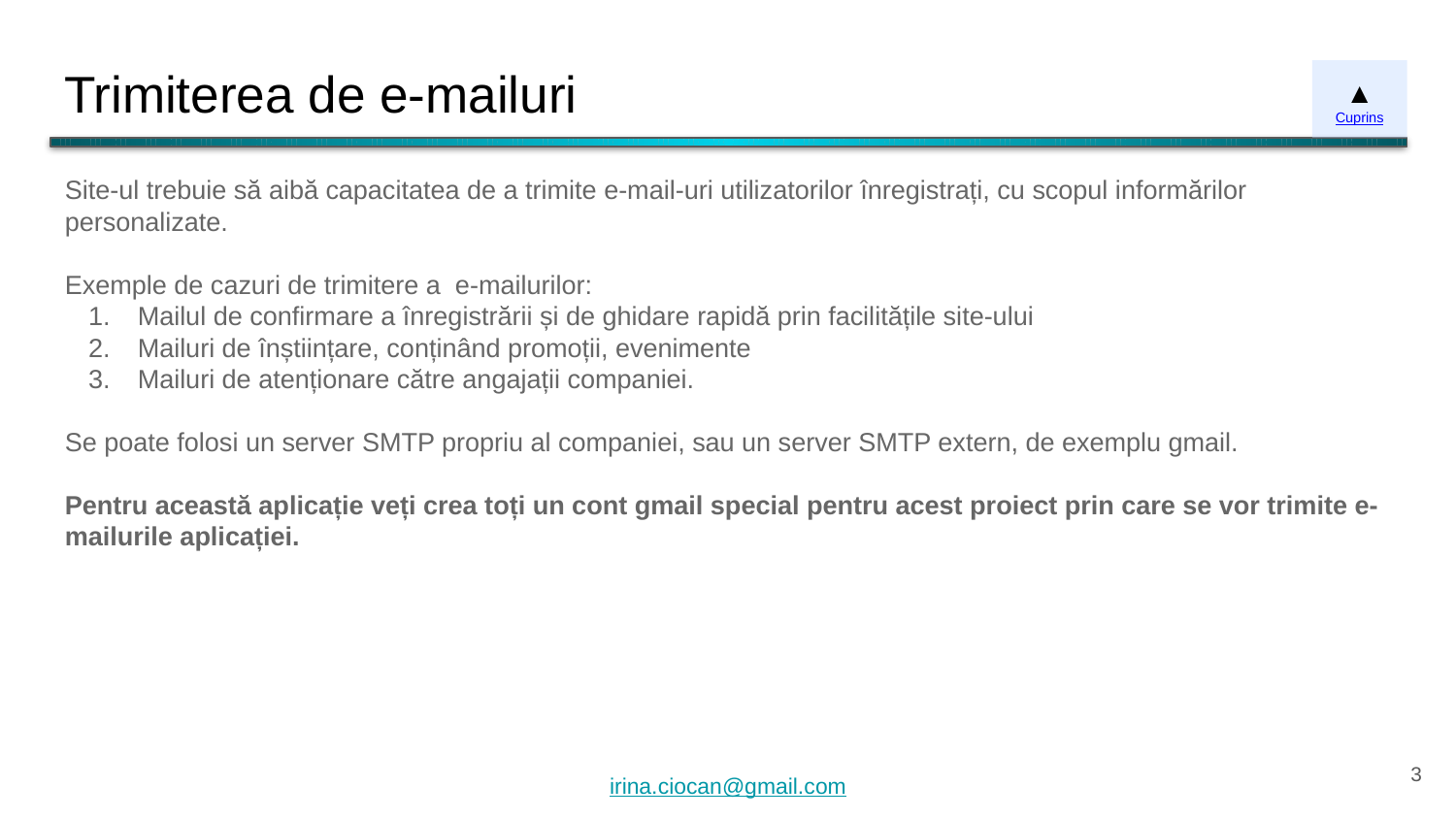

# Trimiterea de e-mailuri
▲
Cuprins

Site-ul trebuie să aibă capacitatea de a trimite e-mail-uri utilizatorilor înregistrați, cu scopul informărilor personalizate.

Exemple de cazuri de trimitere a  e-mailurilor:
Mailul de confirmare a înregistrării și de ghidare rapidă prin facilitățile site-ului
Mailuri de înștiințare, conținând promoții, evenimente
Mailuri de atenționare către angajații companiei.

Se poate folosi un server SMTP propriu al companiei, sau un server SMTP extern, de exemplu gmail.

Pentru această aplicație veți crea toți un cont gmail special pentru acest proiect prin care se vor trimite e-mailurile aplicației.
3
irina.ciocan@gmail.com